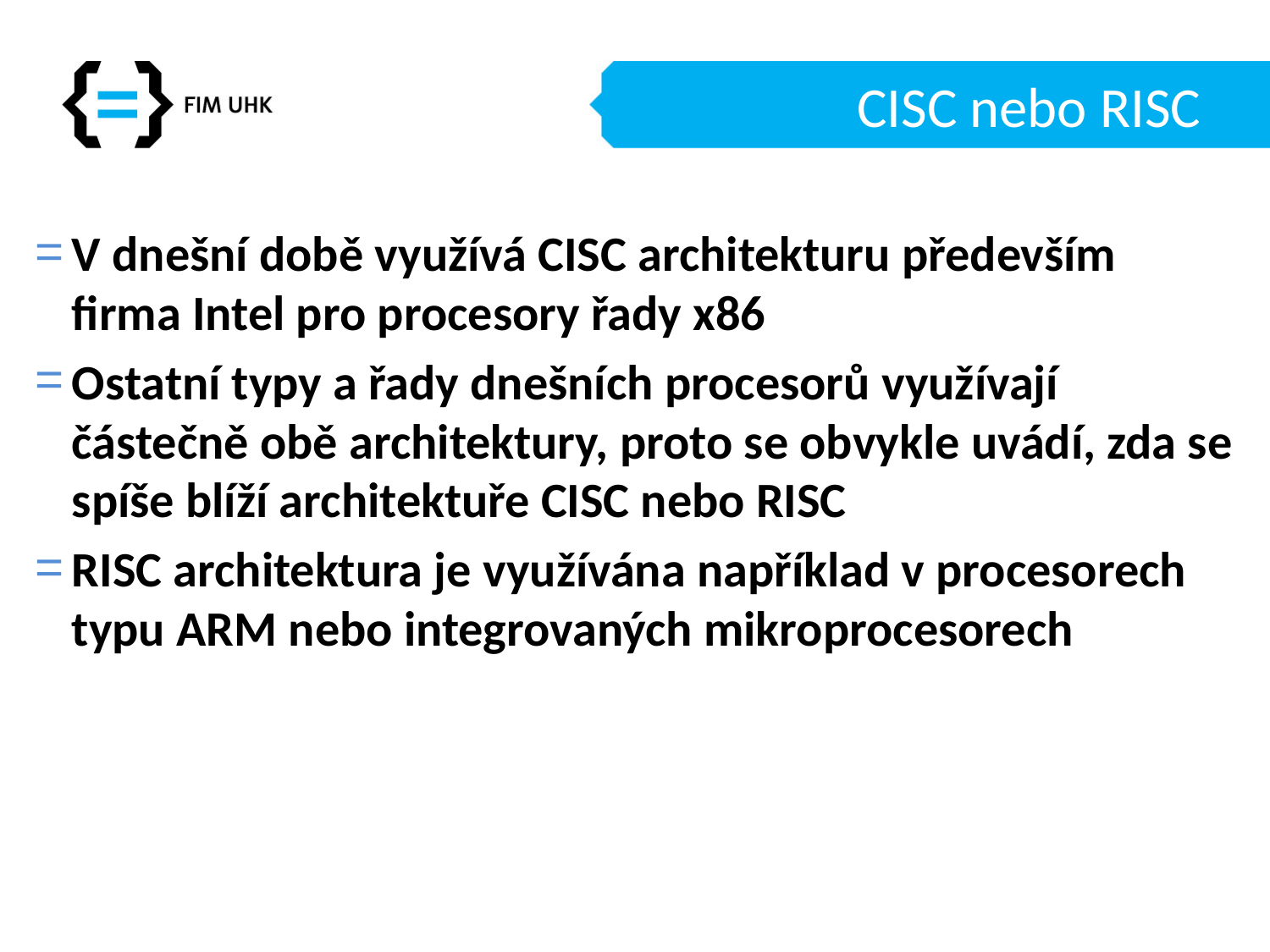

# CISC nebo RISC
V dnešní době využívá CISC architekturu především firma Intel pro procesory řady x86
Ostatní typy a řady dnešních procesorů využívají částečně obě architektury, proto se obvykle uvádí, zda se spíše blíží architektuře CISC nebo RISC
RISC architektura je využívána například v procesorech typu ARM nebo integrovaných mikroprocesorech